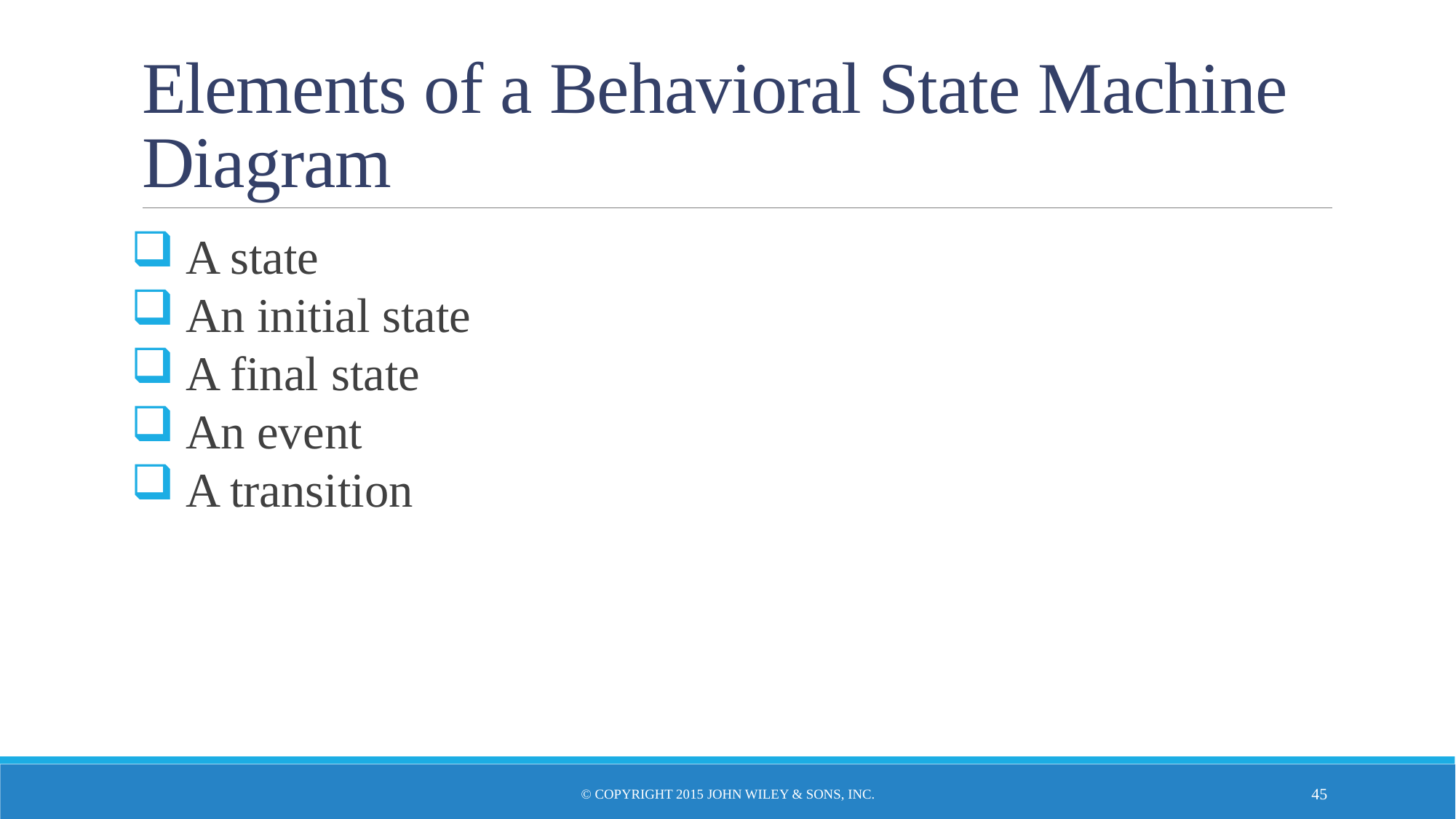

# Elements of a Behavioral State Machine Diagram
A state
An initial state
A final state
An event
A transition
© Copyright 2015 John Wiley & Sons, Inc.
45